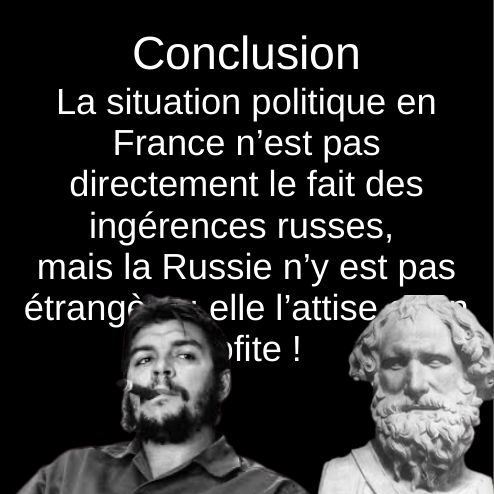

Conclusion
La situation politique en France n’est pas directement le fait des ingérences russes,
mais la Russie n’y est pas étrangère : elle l’attise et en profite !